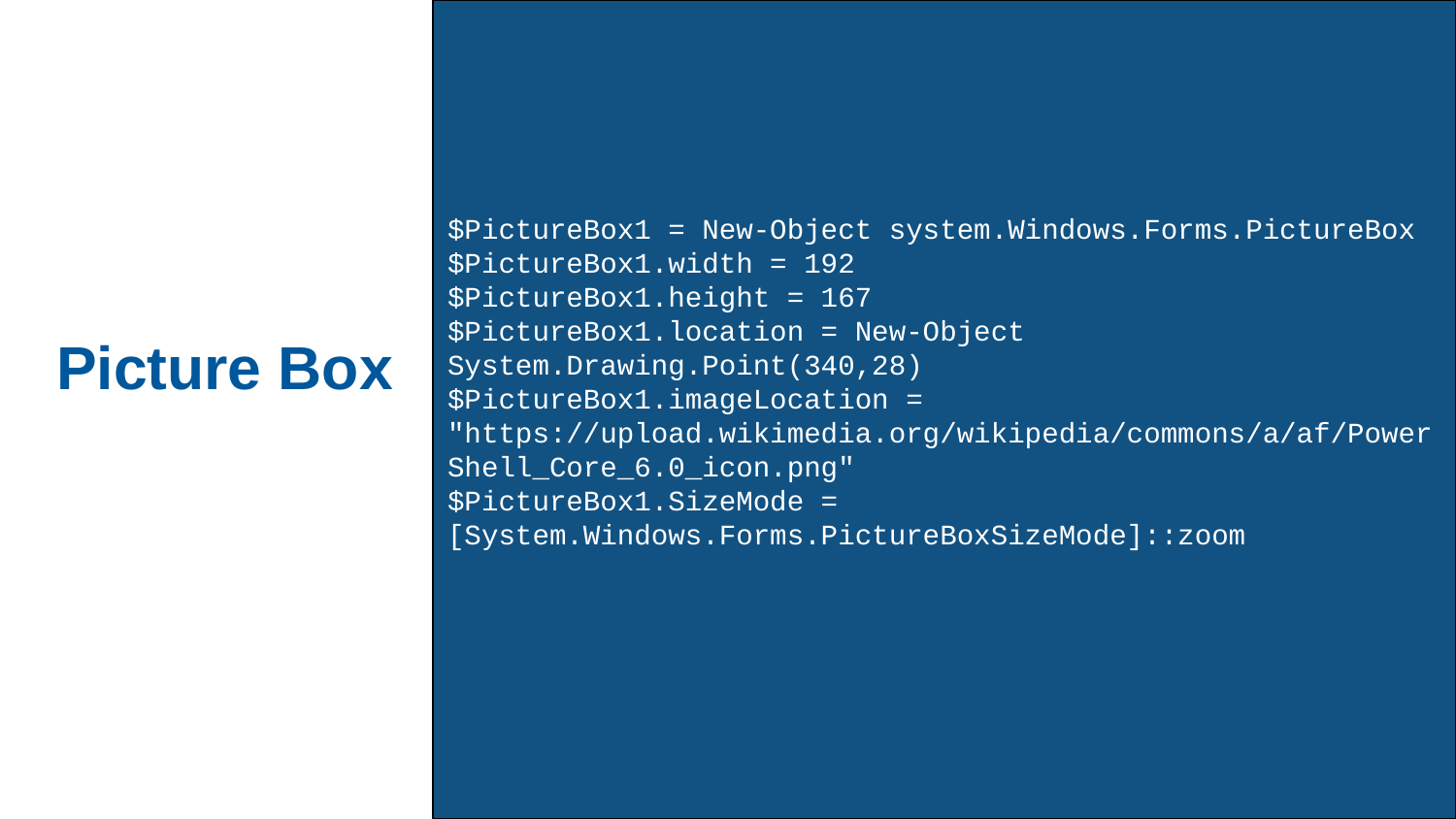

$PictureBox1 = New-Object system.Windows.Forms.PictureBox
$PictureBox1.width = 192
$PictureBox1.height = 167
$PictureBox1.location = New-Object System.Drawing.Point(340,28)
$PictureBox1.imageLocation = "https://upload.wikimedia.org/wikipedia/commons/a/af/PowerShell_Core_6.0_icon.png"
$PictureBox1.SizeMode = [System.Windows.Forms.PictureBoxSizeMode]::zoom

# Picture Box